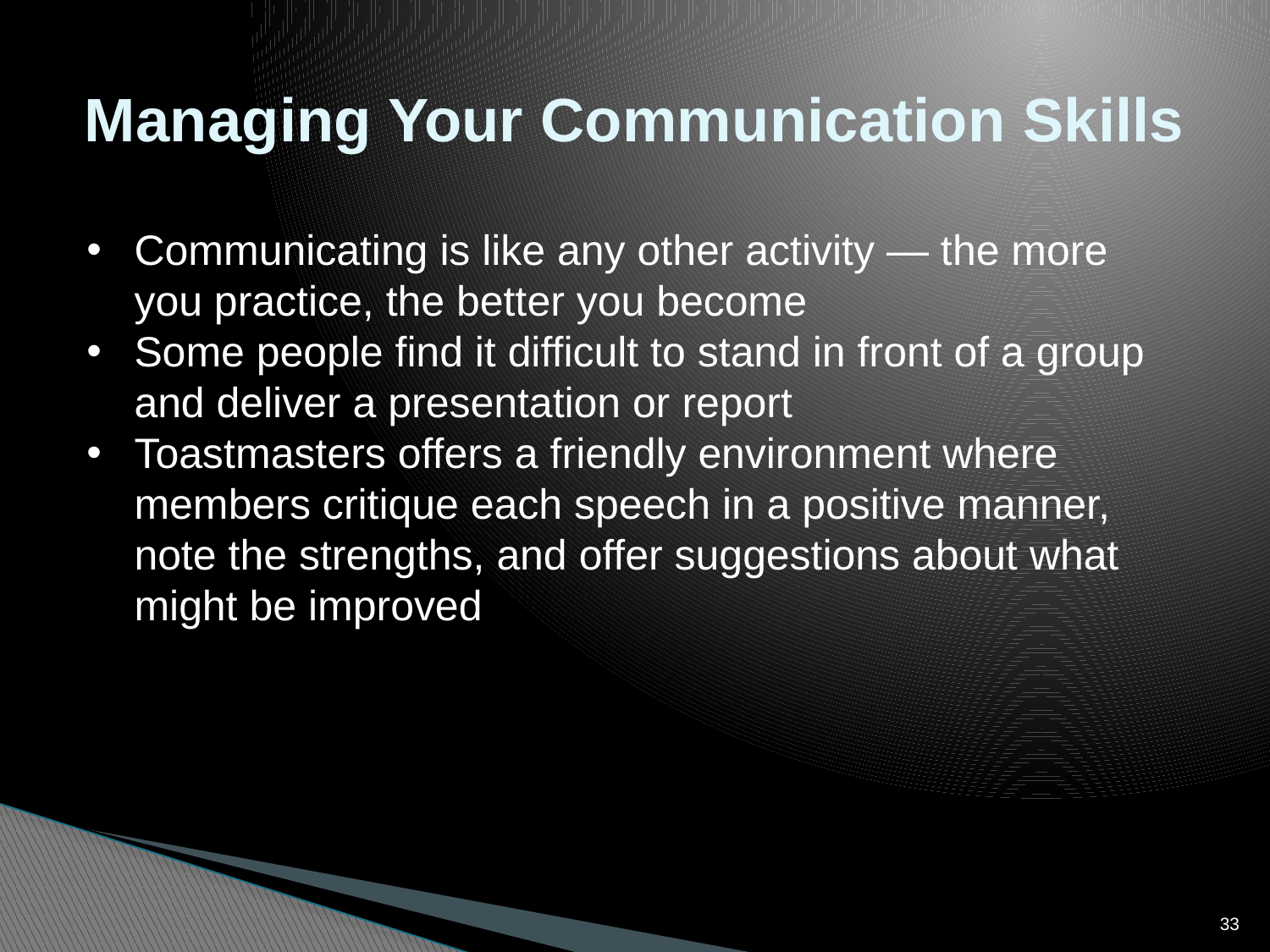

# Managing Your Communication Skills
Communicating is like any other activity — the more you practice, the better you become
Some people find it difficult to stand in front of a group and deliver a presentation or report
Toastmasters offers a friendly environment where members critique each speech in a positive manner, note the strengths, and offer suggestions about what might be improved
33